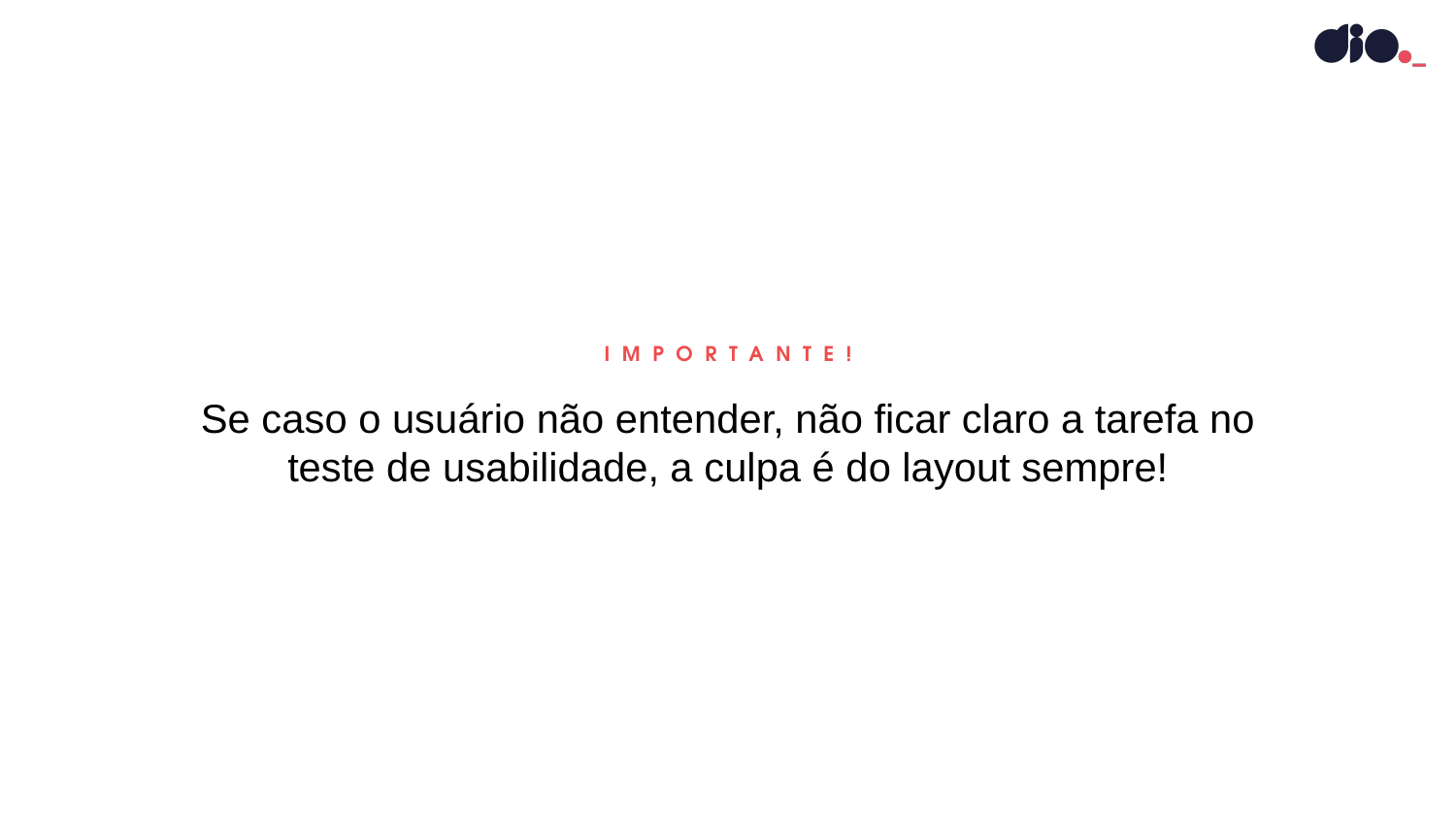

IMPORTANTE!
Se caso o usuário não entender, não ficar claro a tarefa no teste de usabilidade, a culpa é do layout sempre!